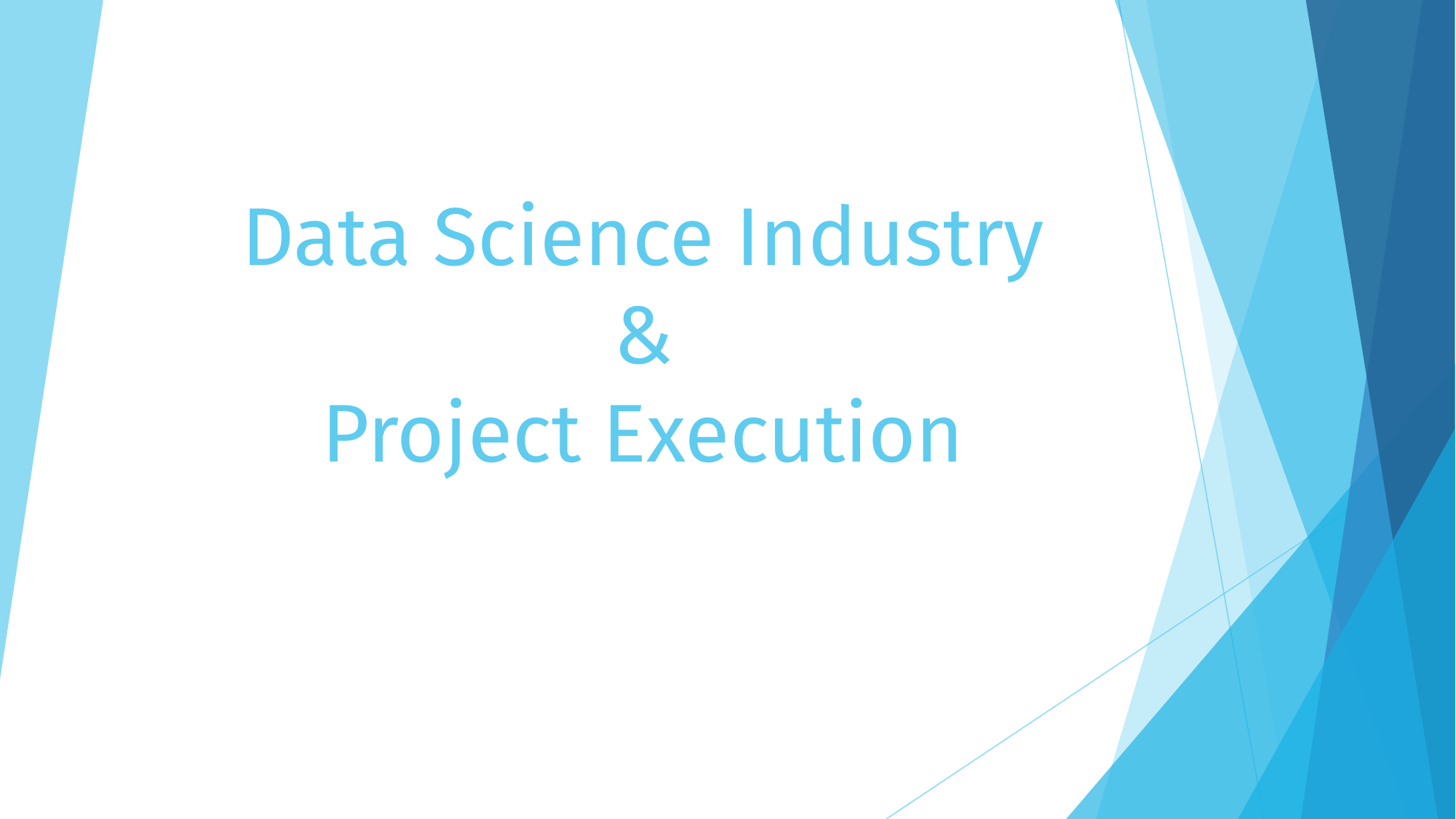

# Data Science Industry & Project Execution